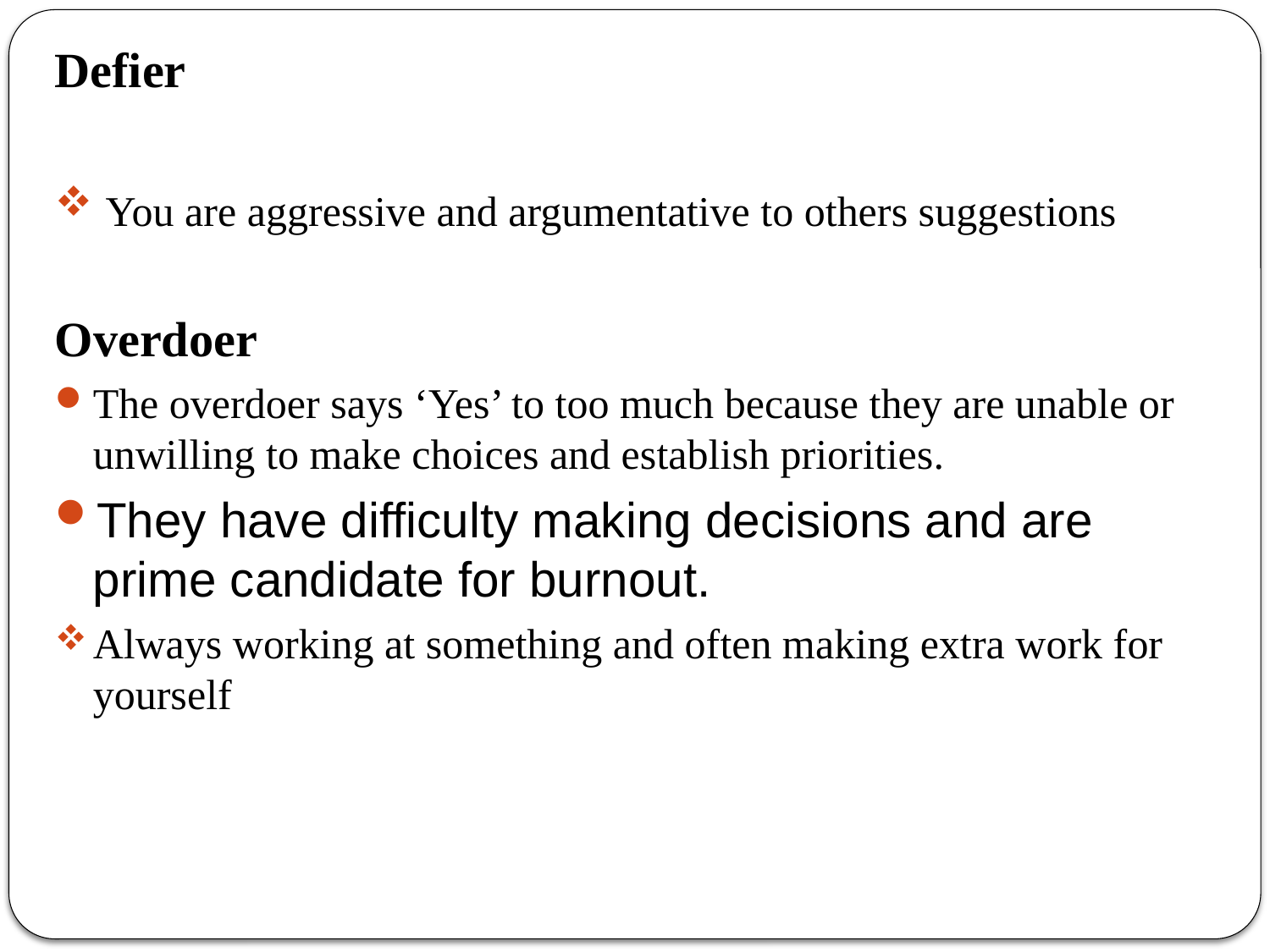

Defier

 You are aggressive and argumentative to others suggestions

Overdoer
The overdoer says ‘Yes’ to too much because they are unable or unwilling to make choices and establish priorities.
They have difficulty making decisions and are prime candidate for burnout.
Always working at something and often making extra work for yourself